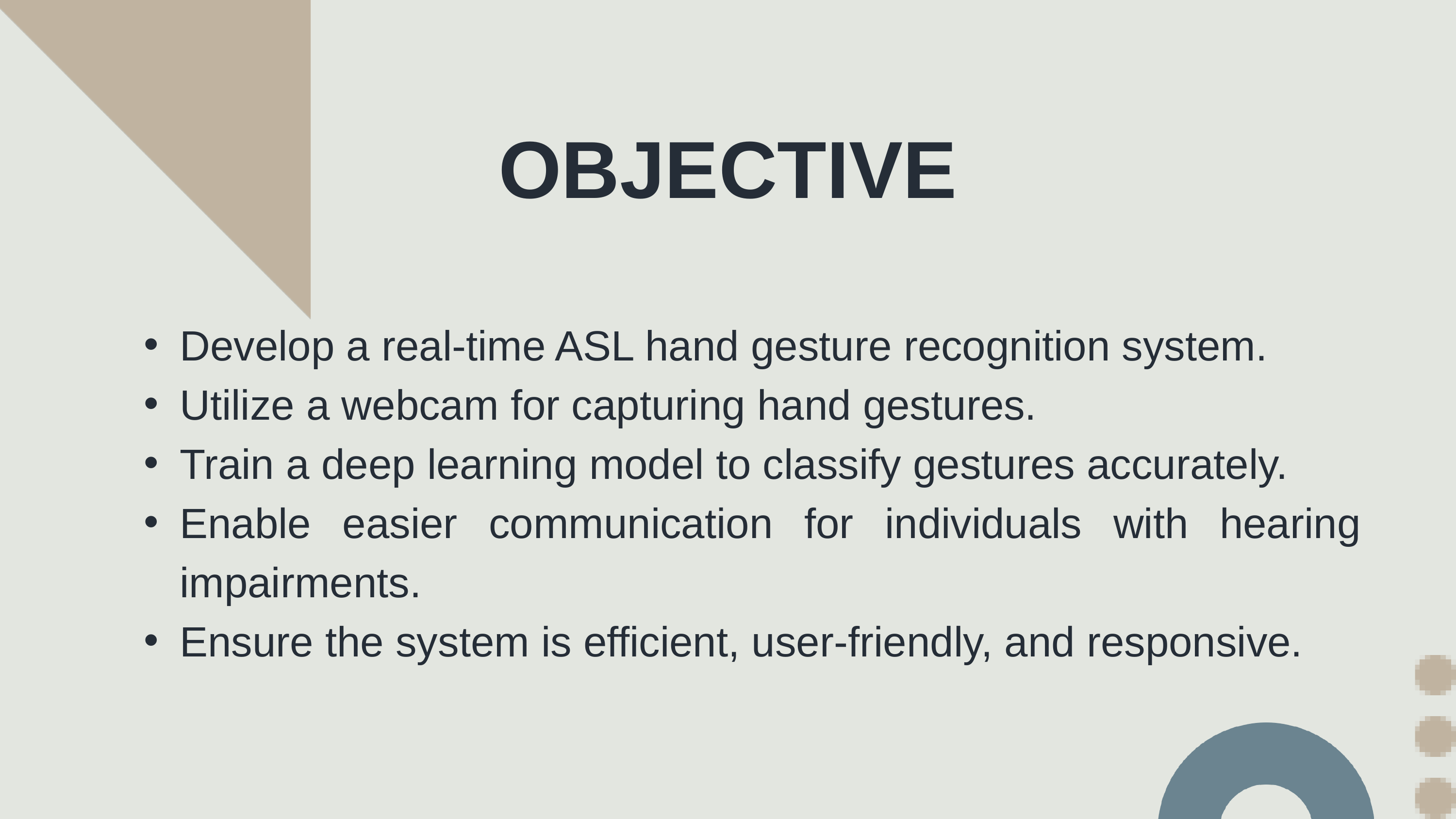

OBJECTIVE
Develop a real-time ASL hand gesture recognition system.
Utilize a webcam for capturing hand gestures.
Train a deep learning model to classify gestures accurately.
Enable easier communication for individuals with hearing impairments.
Ensure the system is efficient, user-friendly, and responsive.